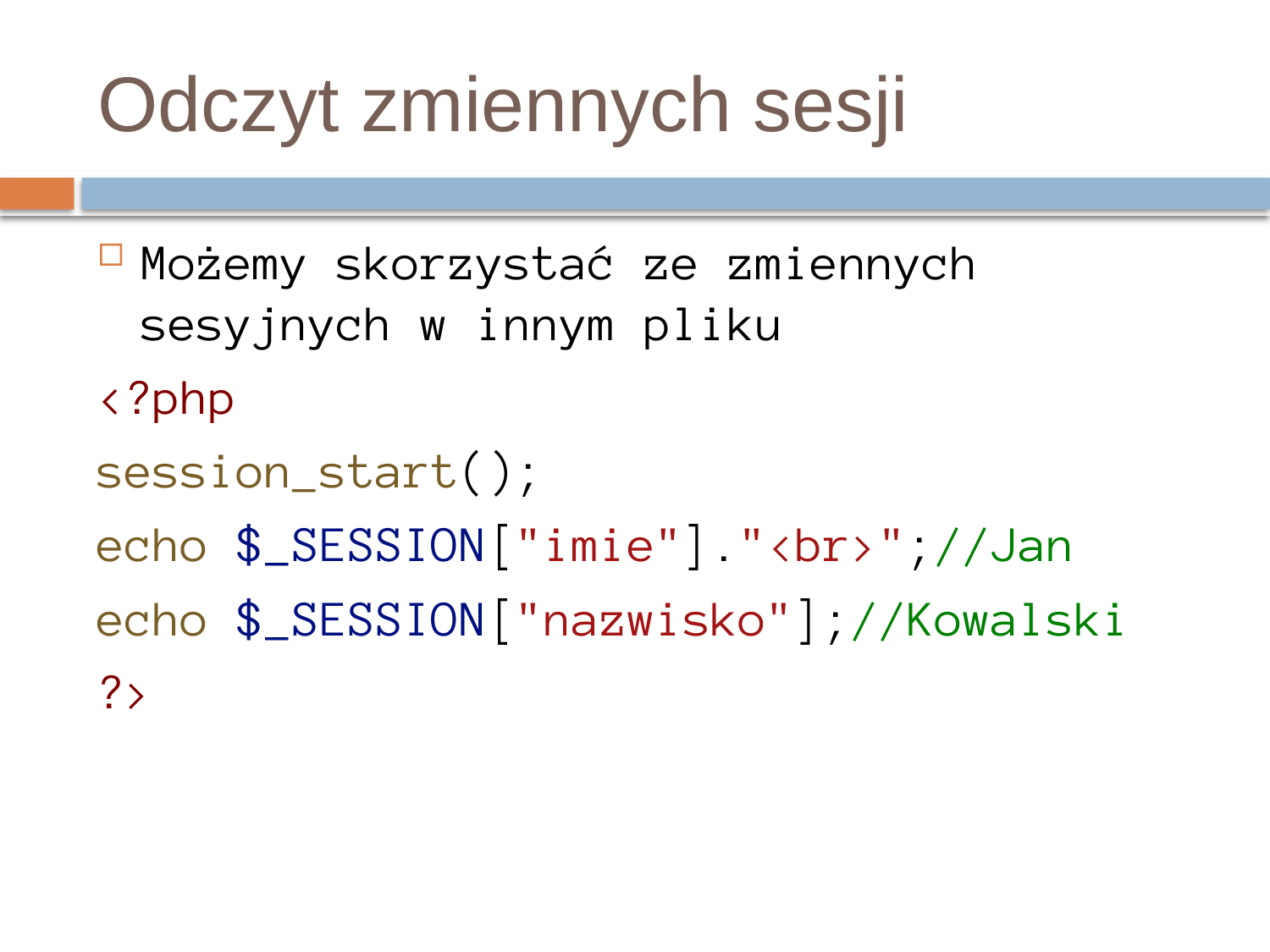

# Odczyt zmiennych sesji
Możemy skorzystać ze zmiennych sesyjnych w innym pliku
<?php
session_start();
echo $_SESSION["imie"]."<br>";//Jan
echo $_SESSION["nazwisko"];//Kowalski
?>